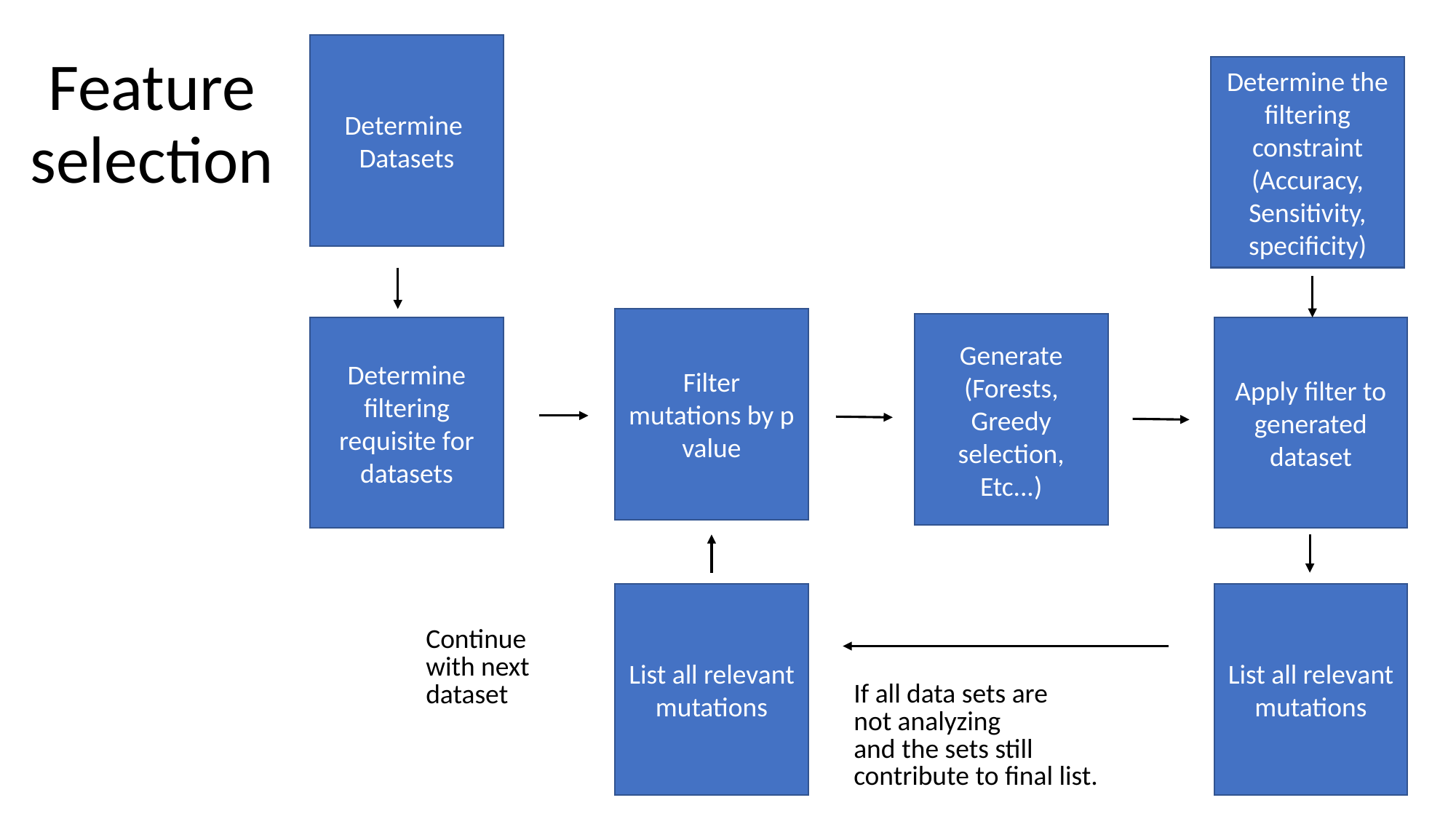

# Feature selection
Determine
Datasets
Determine the filtering constraint
(Accuracy, Sensitivity, specificity)
Filter mutations by p value
Generate
(Forests,
Greedy selection,
Etc...)
Determine filtering requisite for datasets
Apply filter to generated dataset
List all relevant mutations
List all relevant mutations
| Continue with next dataset |
| --- |
| If all data sets are not analyzing and the sets still contribute to final list. |
| --- |